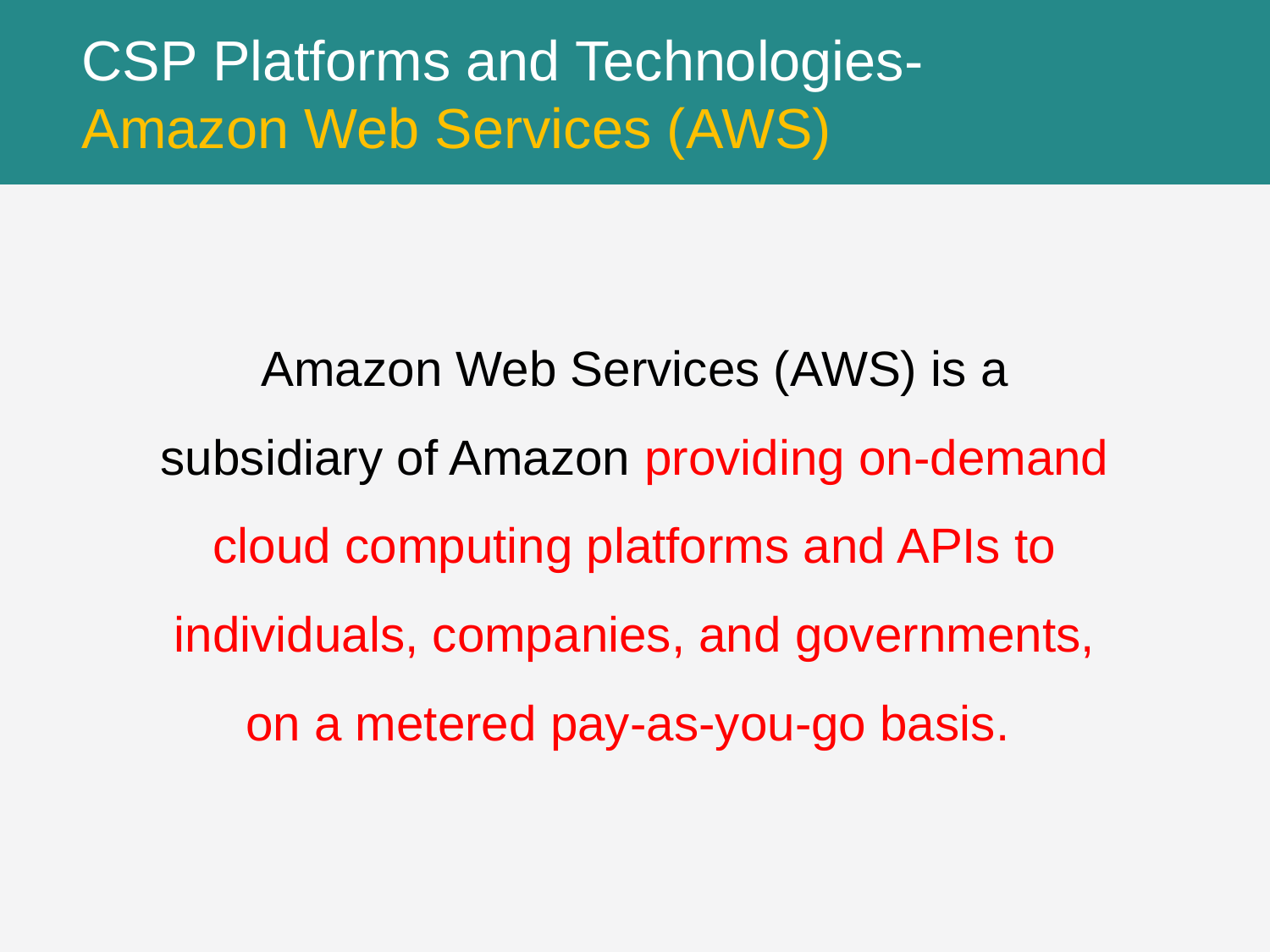

# CSP Platforms and Technologies- Amazon Web Services (AWS)
Amazon Web Services (AWS) is a subsidiary of Amazon providing on-demand cloud computing platforms and APIs to individuals, companies, and governments, on a metered pay-as-you-go basis.